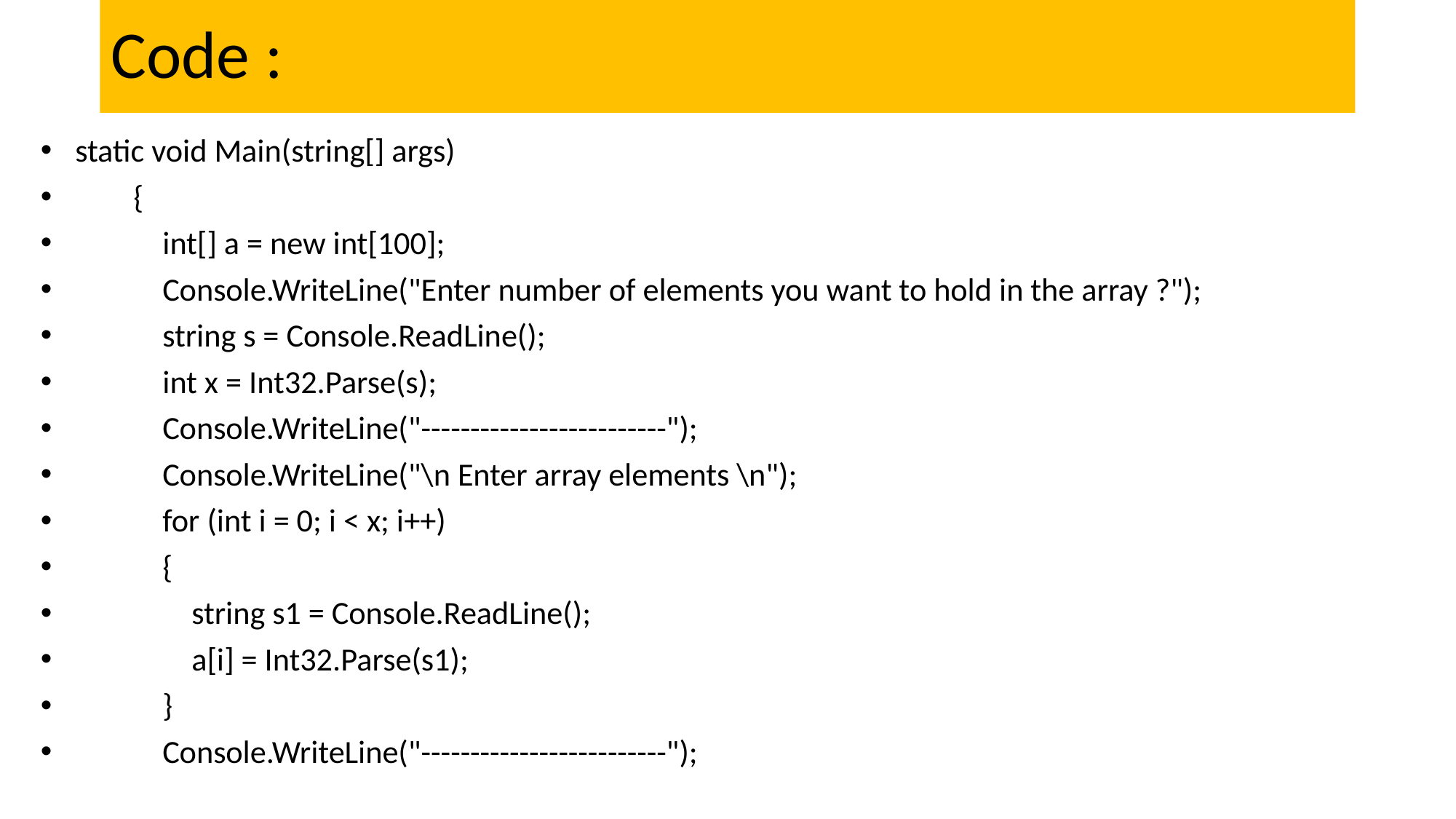

# Code :
static void Main(string[] args)
        {
            int[] a = new int[100];
            Console.WriteLine("Enter number of elements you want to hold in the array ?");
            string s = Console.ReadLine();
            int x = Int32.Parse(s);
            Console.WriteLine("-------------------------");
            Console.WriteLine("\n Enter array elements \n");
            for (int i = 0; i < x; i++)
            {
                string s1 = Console.ReadLine();
                a[i] = Int32.Parse(s1);
            }
            Console.WriteLine("-------------------------");